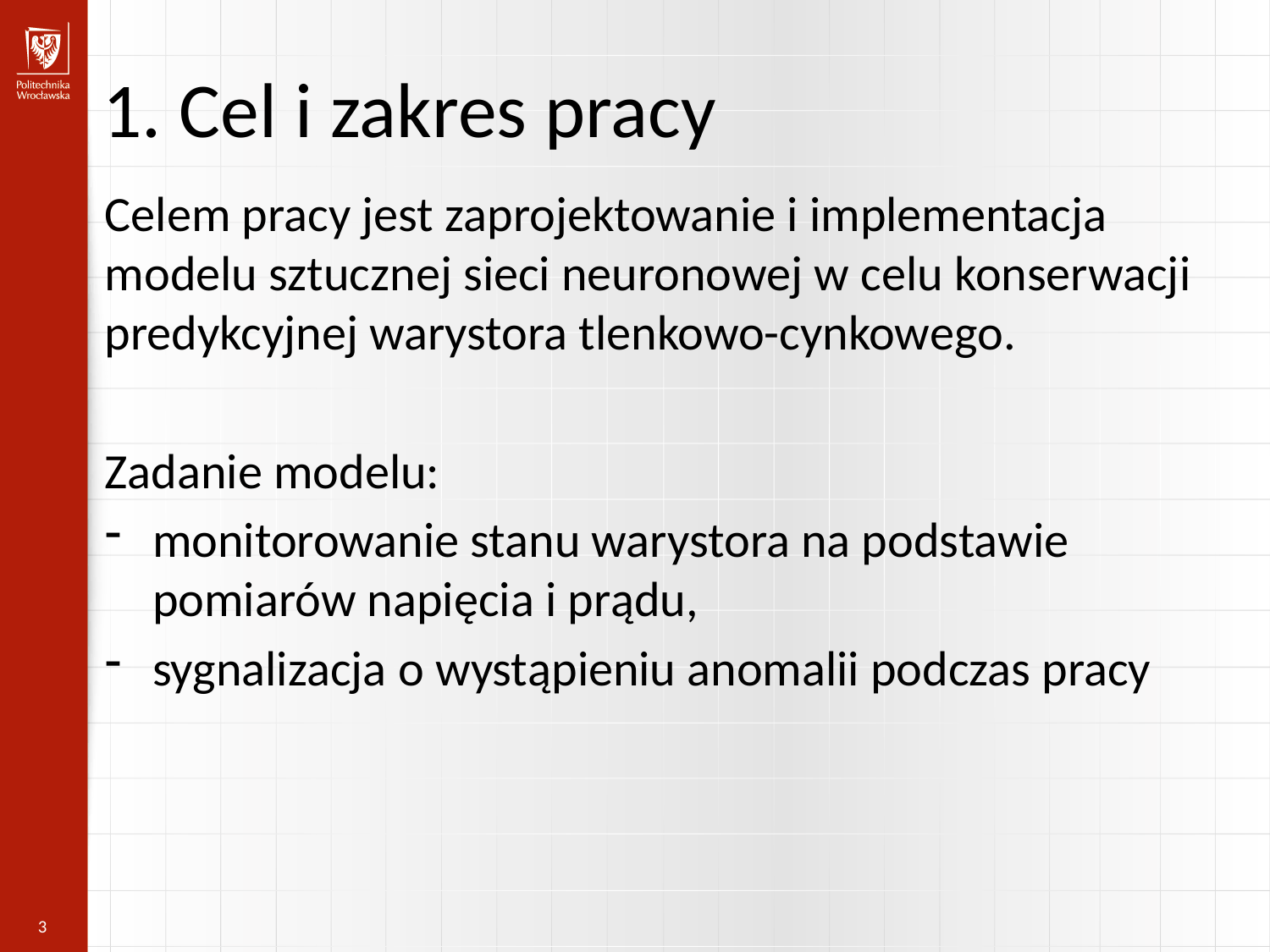

1. Cel i zakres pracy
Celem pracy jest zaprojektowanie i implementacja modelu sztucznej sieci neuronowej w celu konserwacji predykcyjnej warystora tlenkowo-cynkowego.

Zadanie modelu:
monitorowanie stanu warystora na podstawie pomiarów napięcia i prądu,
sygnalizacja o wystąpieniu anomalii podczas pracy